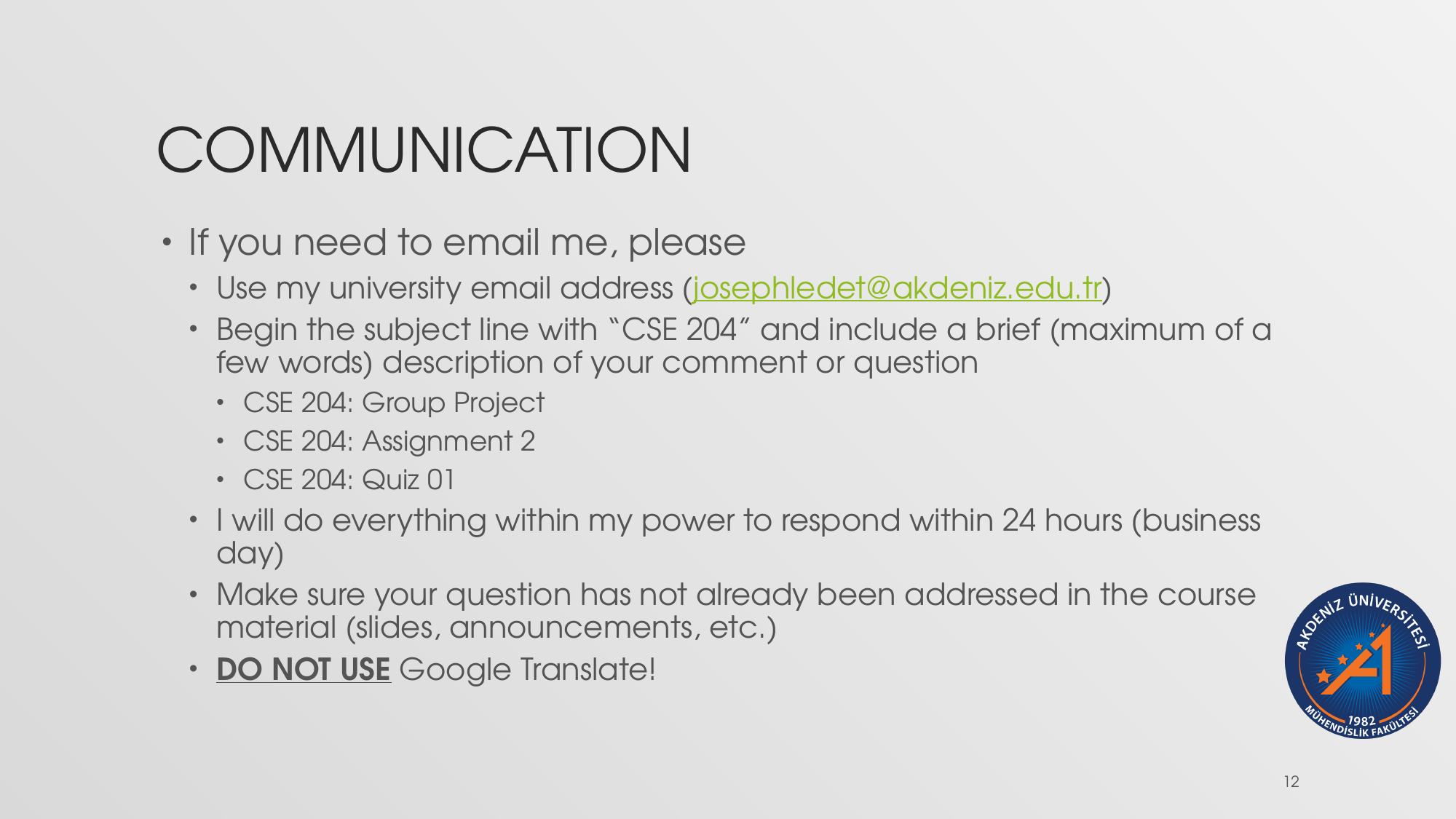

# Communication
If you need to email me, please
Use my university email address (josephledet@akdeniz.edu.tr)
Begin the subject line with “CSE 204” and include a brief (maximum of a few words) description of your comment or question
CSE 204: Group Project
CSE 204: Assignment 2
CSE 204: Quiz 01
I will do everything within my power to respond within 24 hours (business day)
Make sure your question has not already been addressed in the course material (slides, announcements, etc.)
DO NOT USE Google Translate!
12